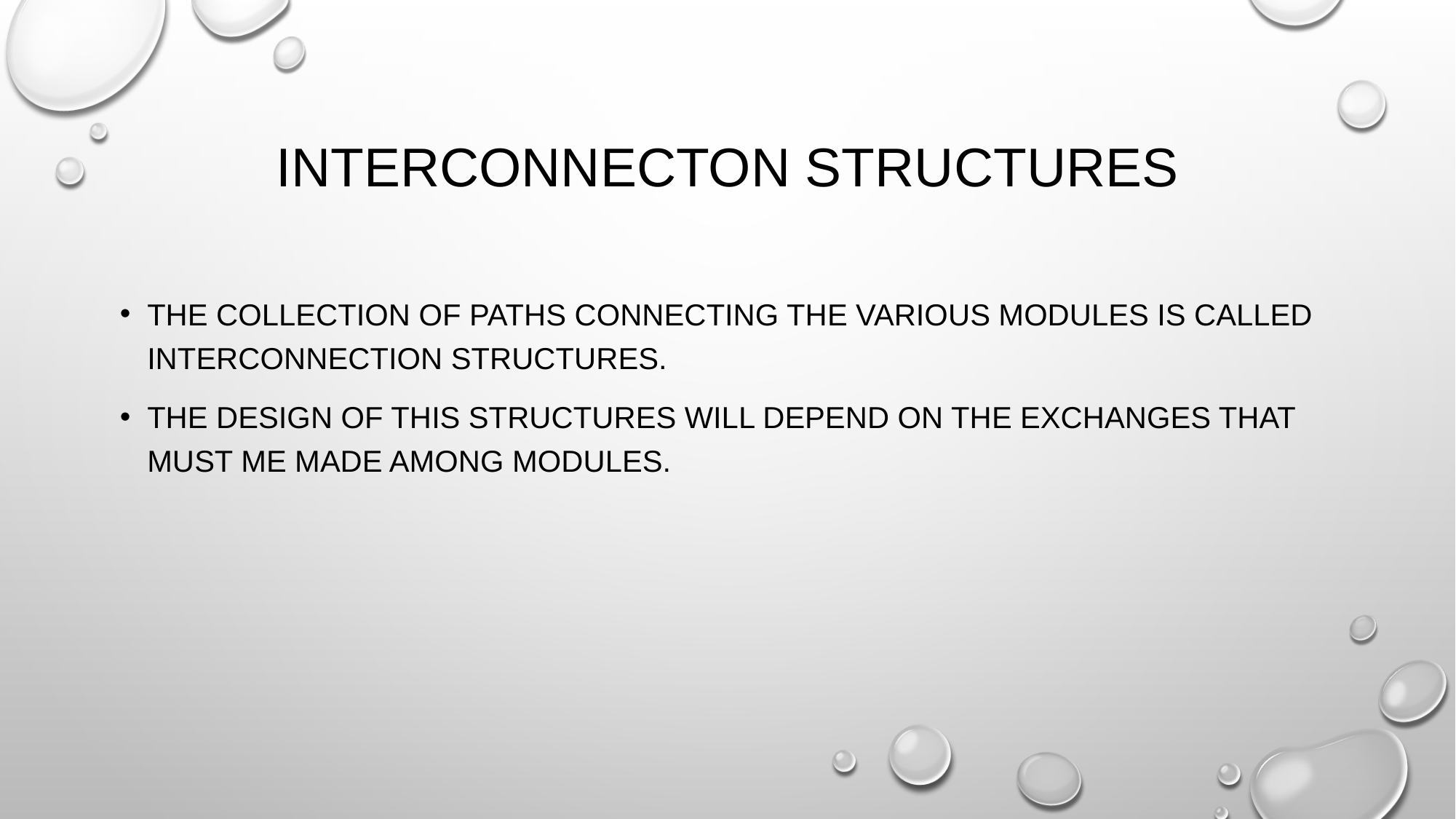

# INTERCONNECTON STRUCTURES
The collection of paths connecting the various modules is called interconnection structures.
The design of this structures will depend on the exchanges that must me made among modules.